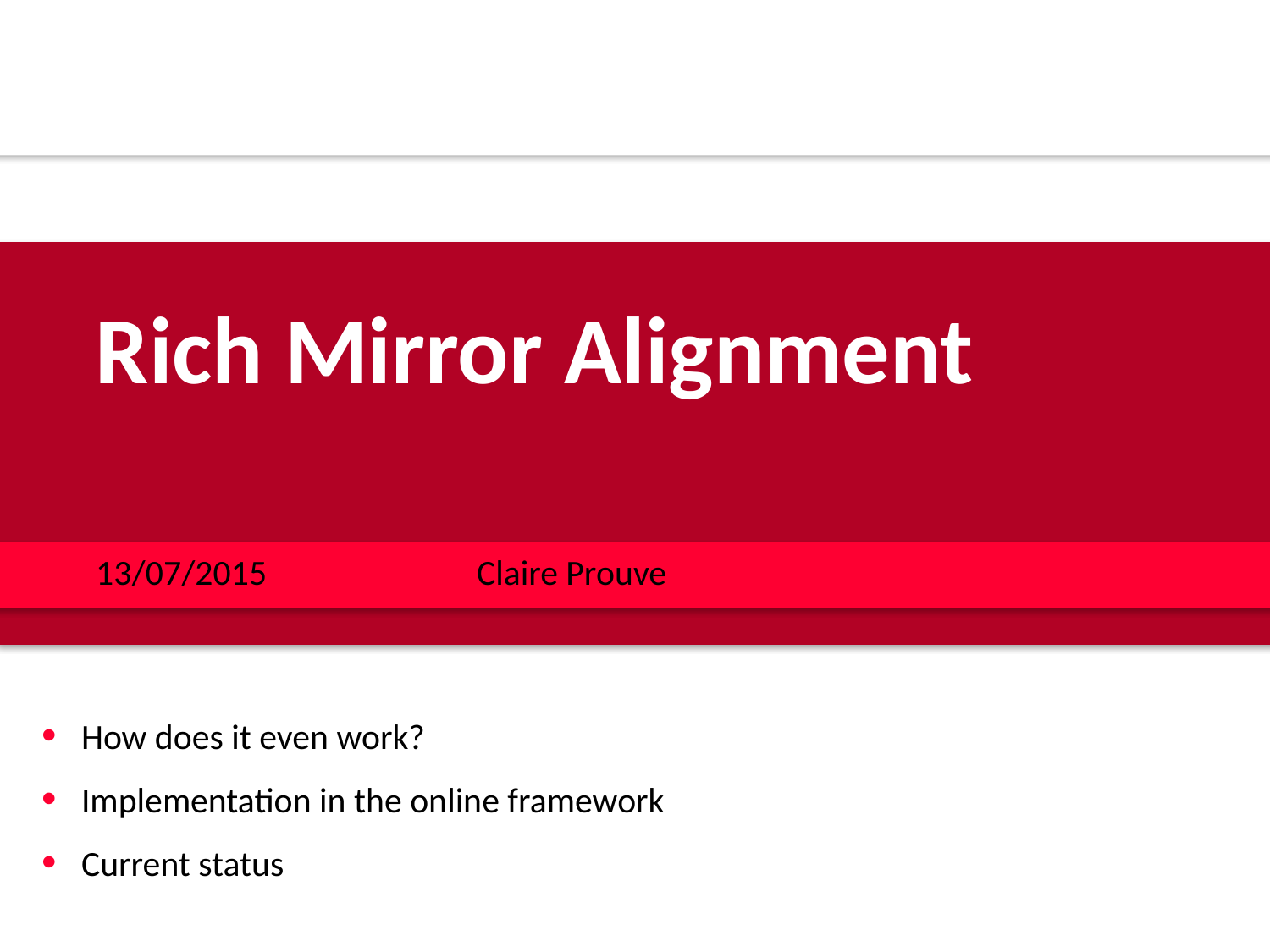

Rich Mirror Alignment

13/07/2015		Claire Prouve
How does it even work?
Implementation in the online framework
Current status